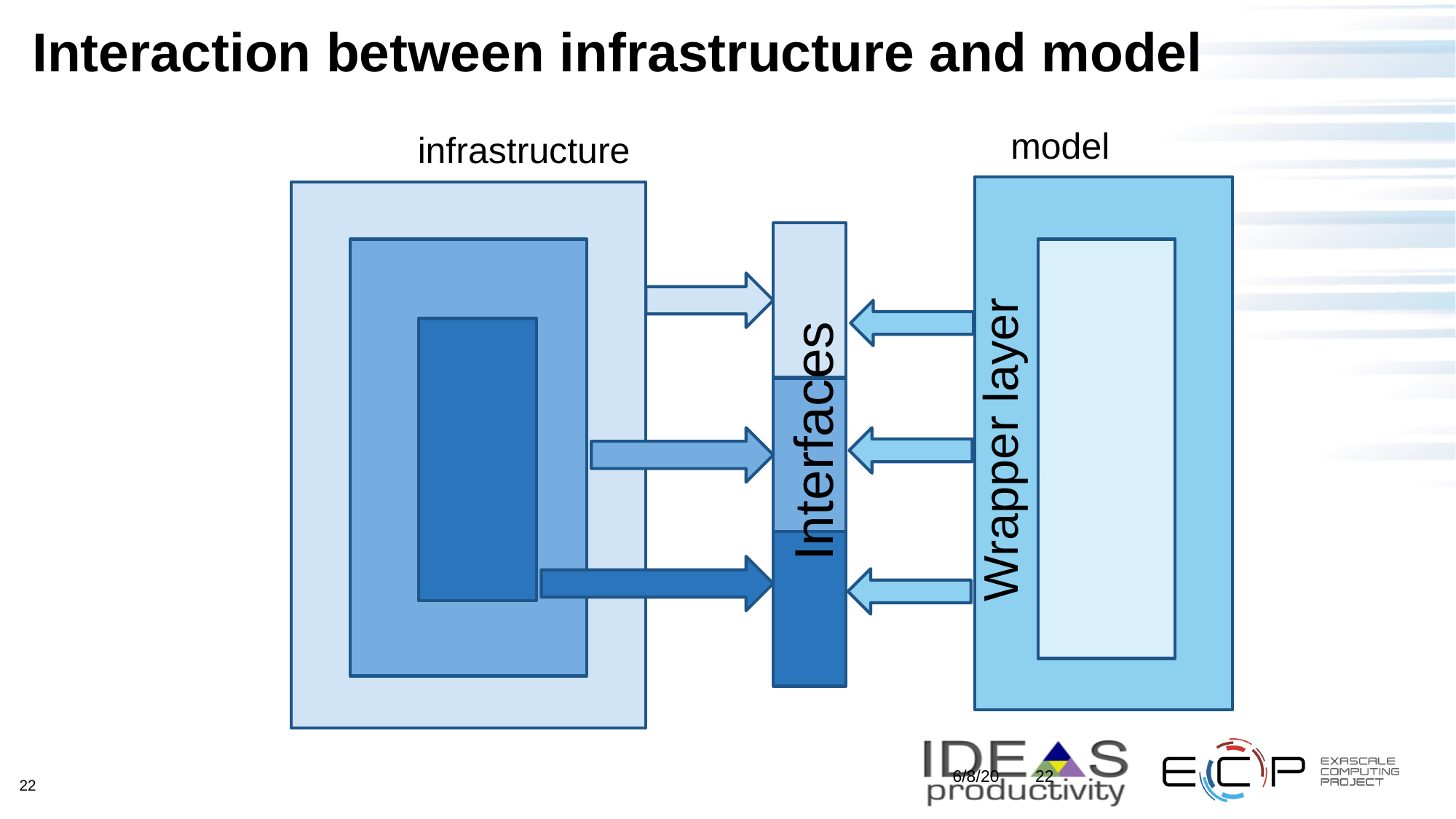

# Interaction between infrastructure and model
model
infrastructure

Interfaces
Wrapper layer

6/8/20
22